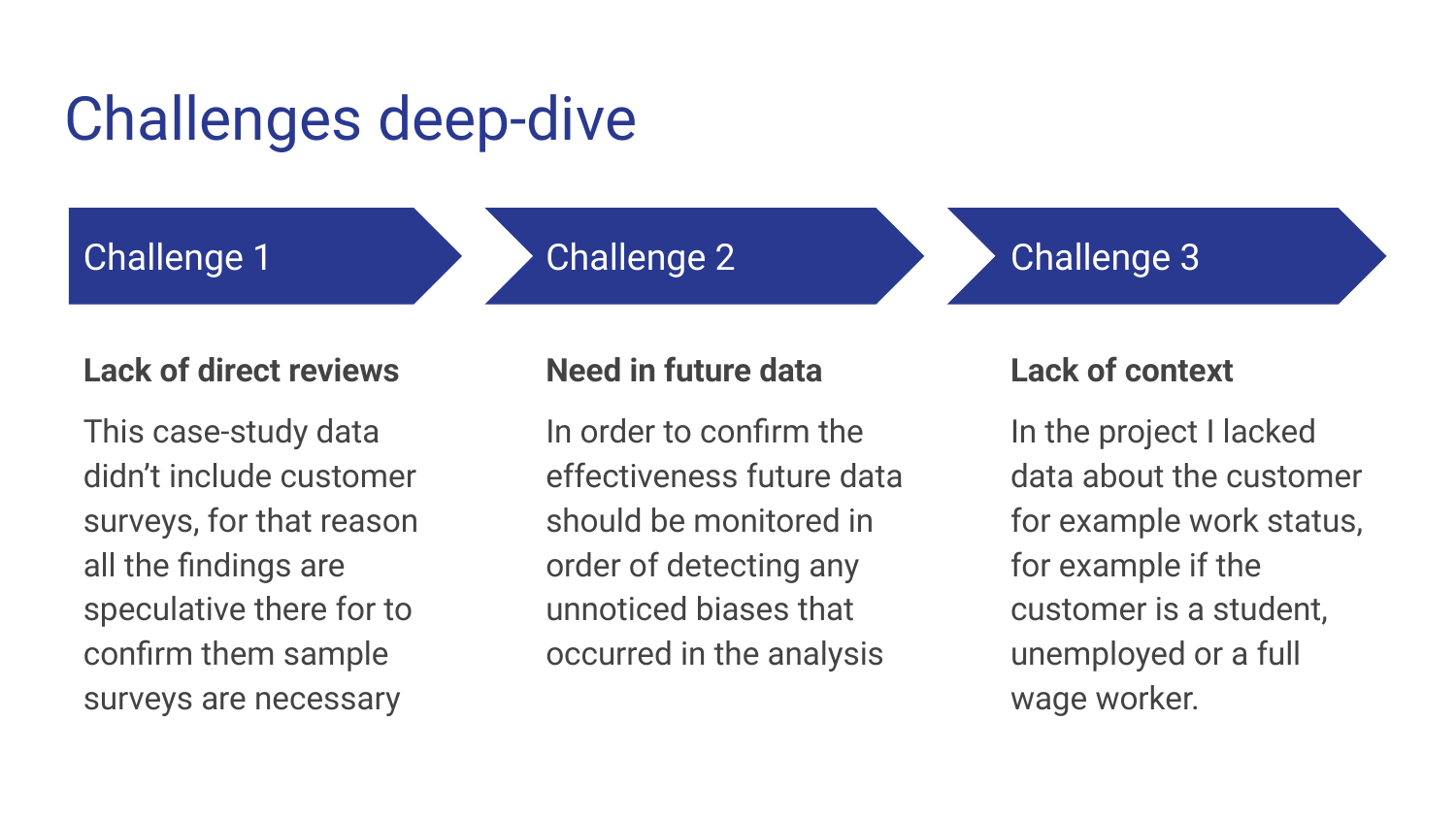

# Challenges deep-dive

Challenge 1
Challenge 2
Challenge 3
Lack of direct reviews
This case-study data didn’t include customer surveys, for that reason all the findings are speculative there for to confirm them sample surveys are necessary
Need in future data
In order to confirm the effectiveness future data should be monitored in order of detecting any unnoticed biases that occurred in the analysis
Lack of context
In the project I lacked data about the customer for example work status, for example if the customer is a student, unemployed or a full wage worker.